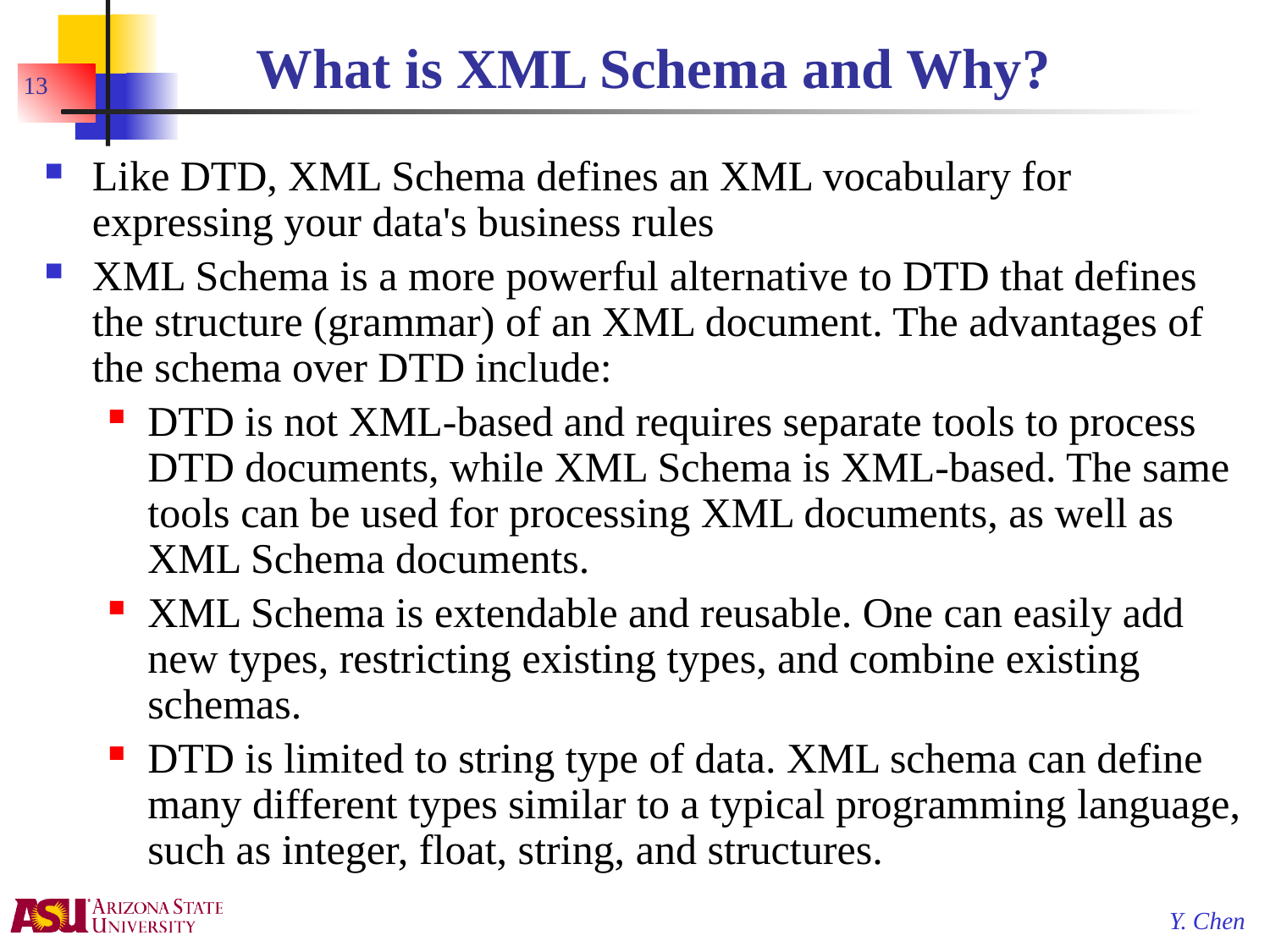

# What is XML Schema and Why?
13
Like DTD, XML Schema defines an XML vocabulary for expressing your data's business rules
XML Schema is a more powerful alternative to DTD that defines the structure (grammar) of an XML document. The advantages of the schema over DTD include:
DTD is not XML-based and requires separate tools to process DTD documents, while XML Schema is XML-based. The same tools can be used for processing XML documents, as well as XML Schema documents.
XML Schema is extendable and reusable. One can easily add new types, restricting existing types, and combine existing schemas.
DTD is limited to string type of data. XML schema can define many different types similar to a typical programming language, such as integer, float, string, and structures.